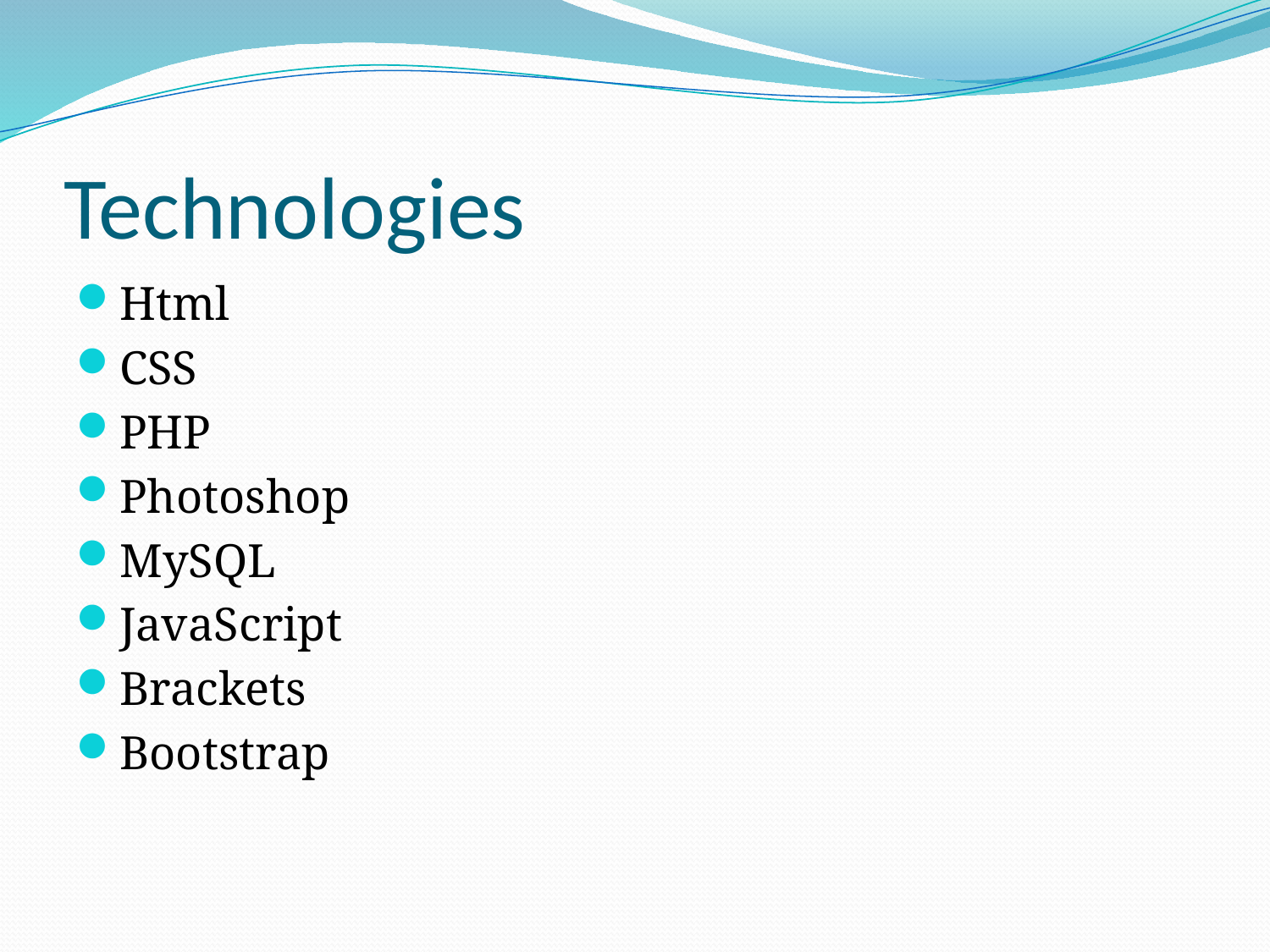

# Technologies
Html
CSS
PHP
Photoshop
MySQL
JavaScript
Brackets
Bootstrap